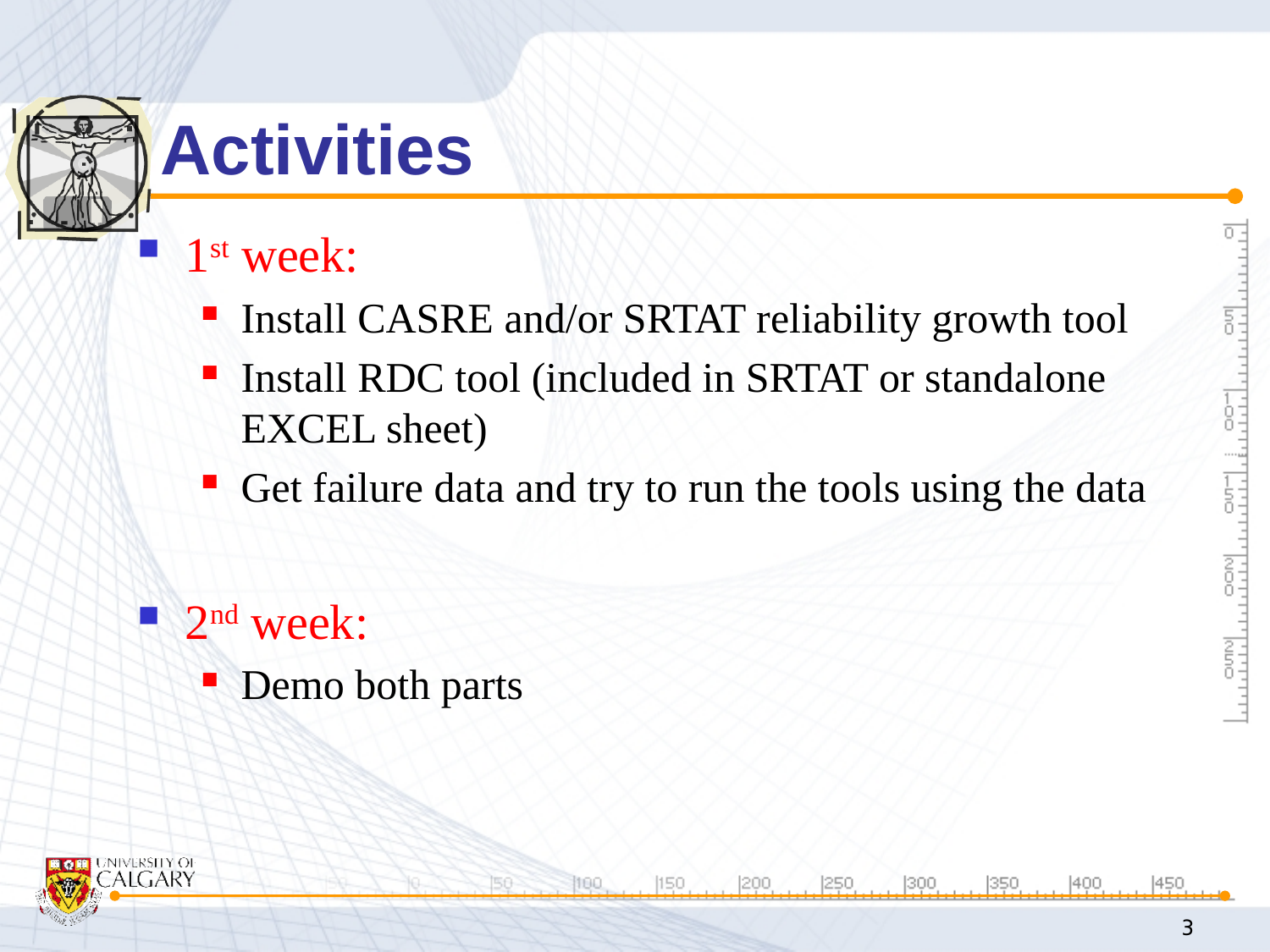

# Activities
1st week:
Install CASRE and/or SRTAT reliability growth tool
Install RDC tool (included in SRTAT or standalone EXCEL sheet)
Get failure data and try to run the tools using the data

2nd week:
Demo both parts

3